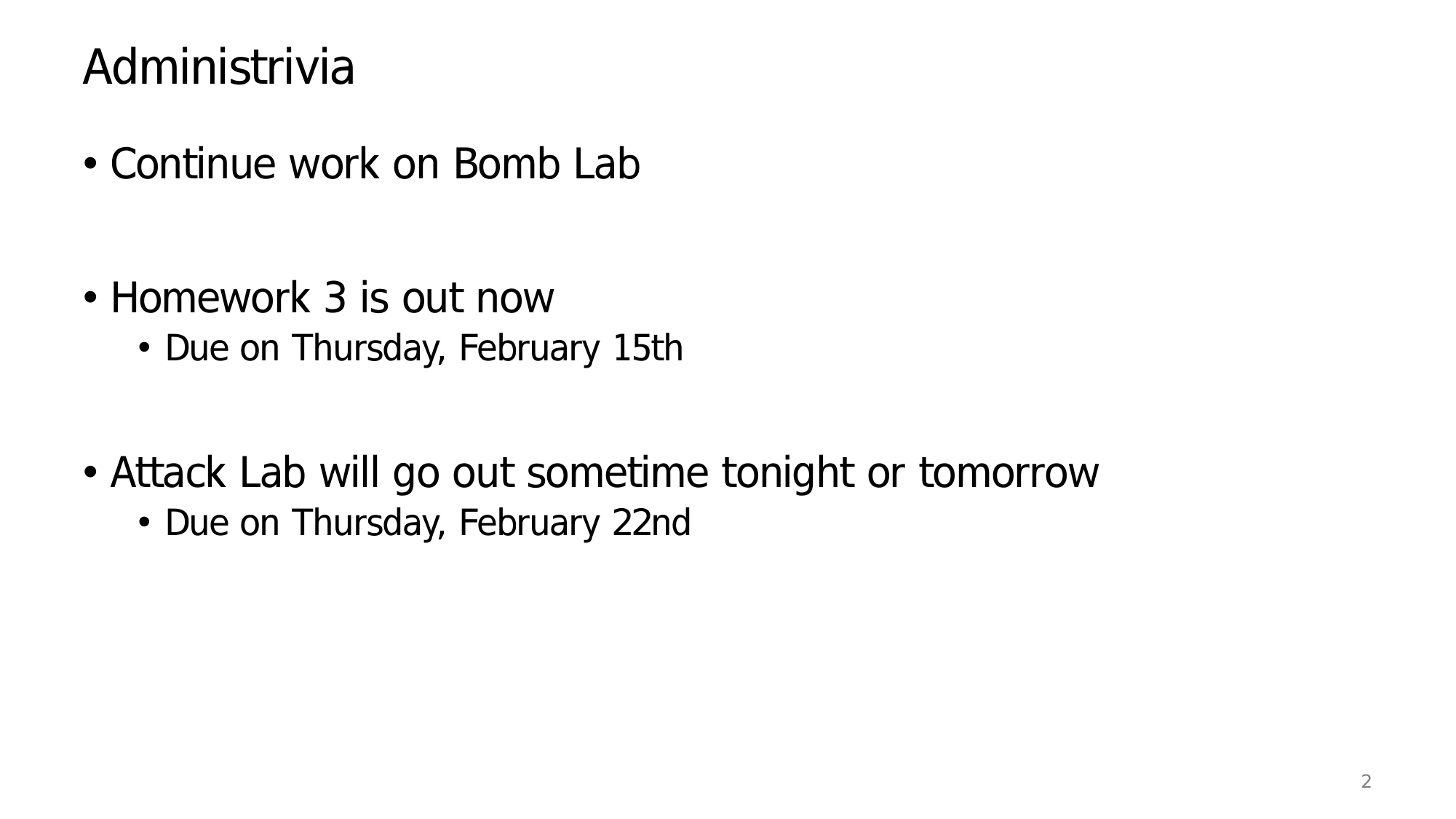

# Administrivia
Continue work on Bomb Lab

Homework 3 is out now
Due on Thursday, February 15th

Attack Lab will go out sometime tonight or tomorrow
Due on Thursday, February 22nd
2